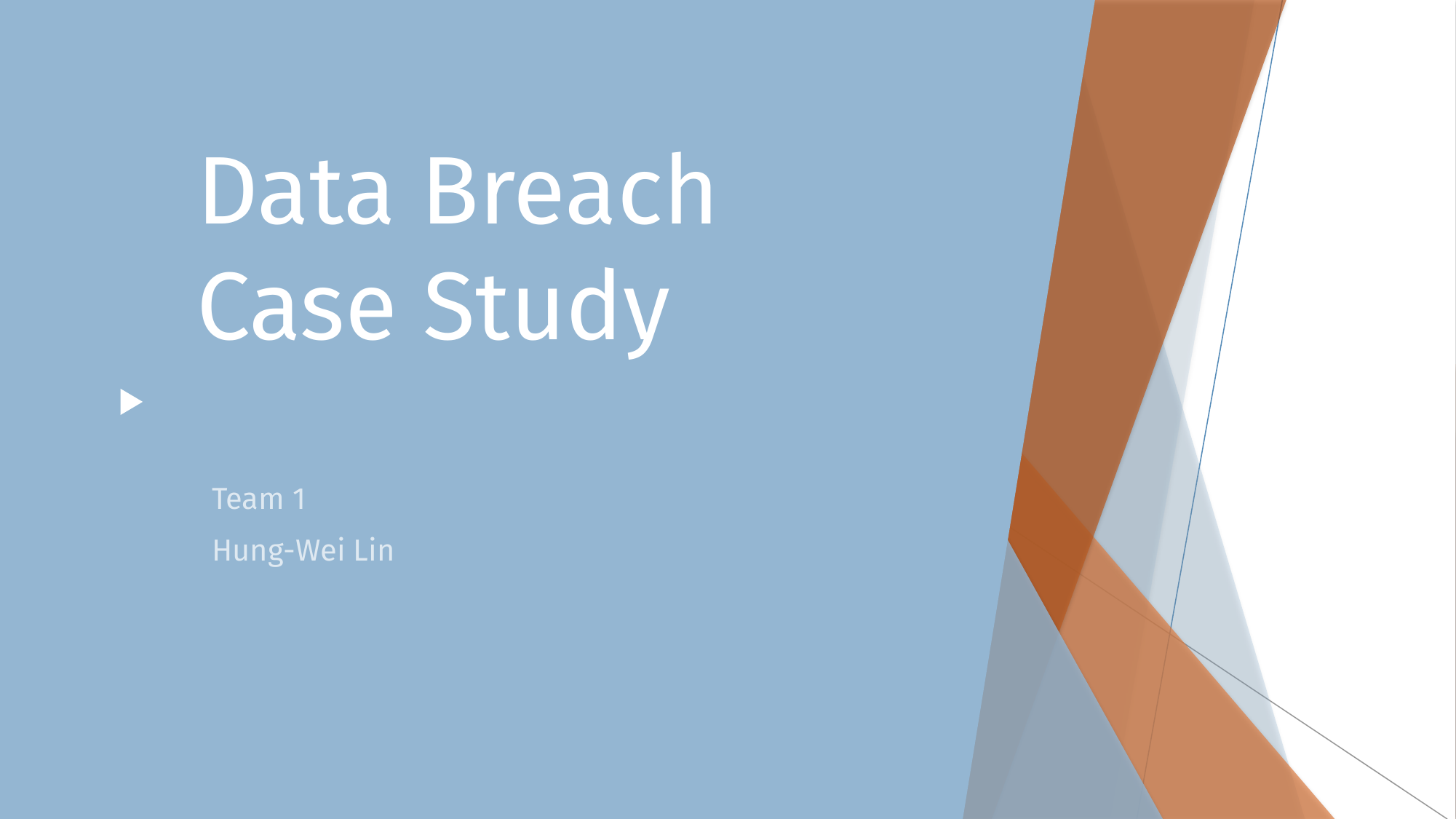

# Data Breach Case Study

Team 1
Hung-Wei Lin